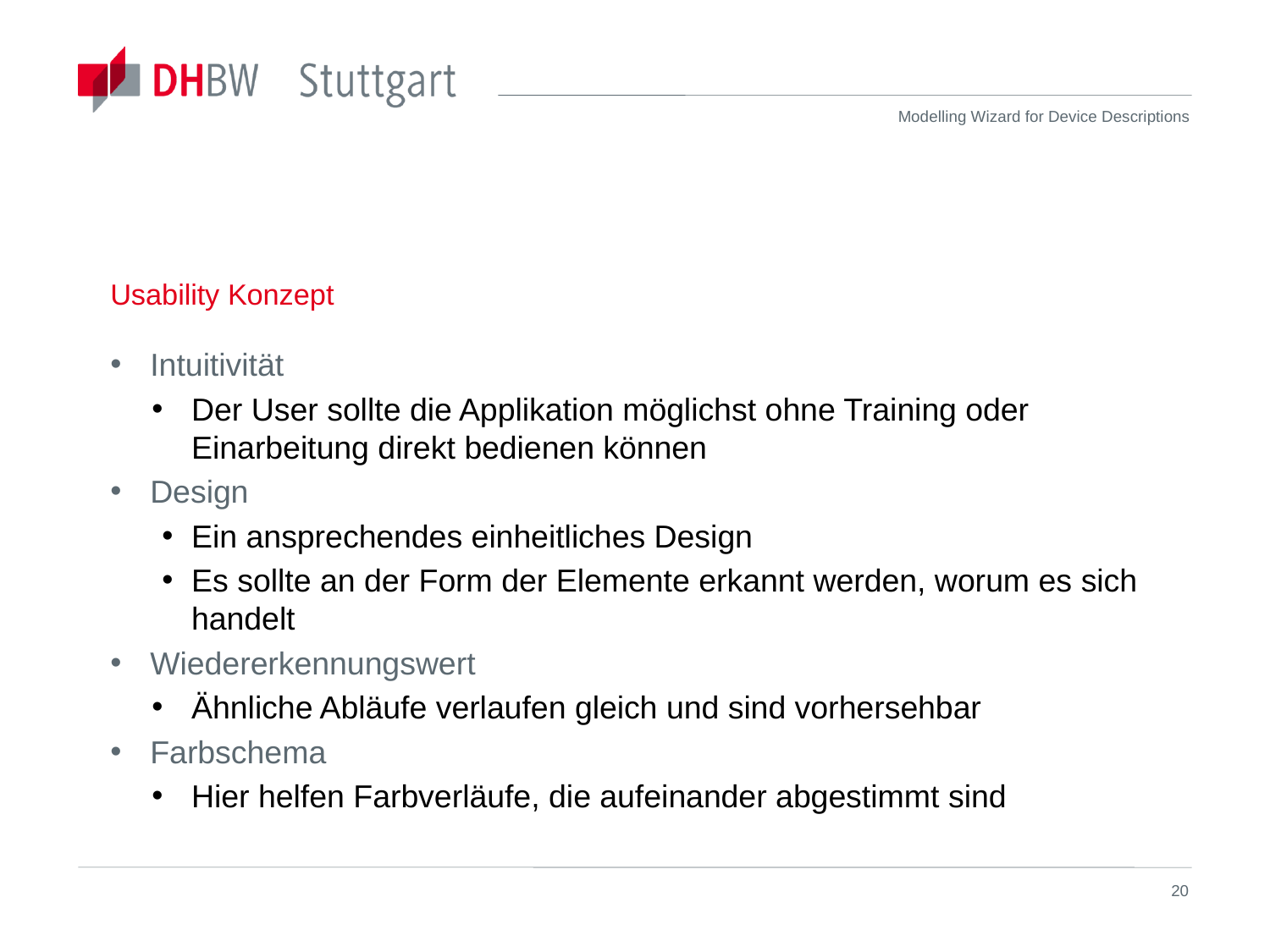

# Usability Konzept
Intuitivität
Der User sollte die Applikation möglichst ohne Training oder Einarbeitung direkt bedienen können
Design
Ein ansprechendes einheitliches Design
Es sollte an der Form der Elemente erkannt werden, worum es sich handelt
Wiedererkennungswert
Ähnliche Abläufe verlaufen gleich und sind vorhersehbar
Farbschema
Hier helfen Farbverläufe, die aufeinander abgestimmt sind

20